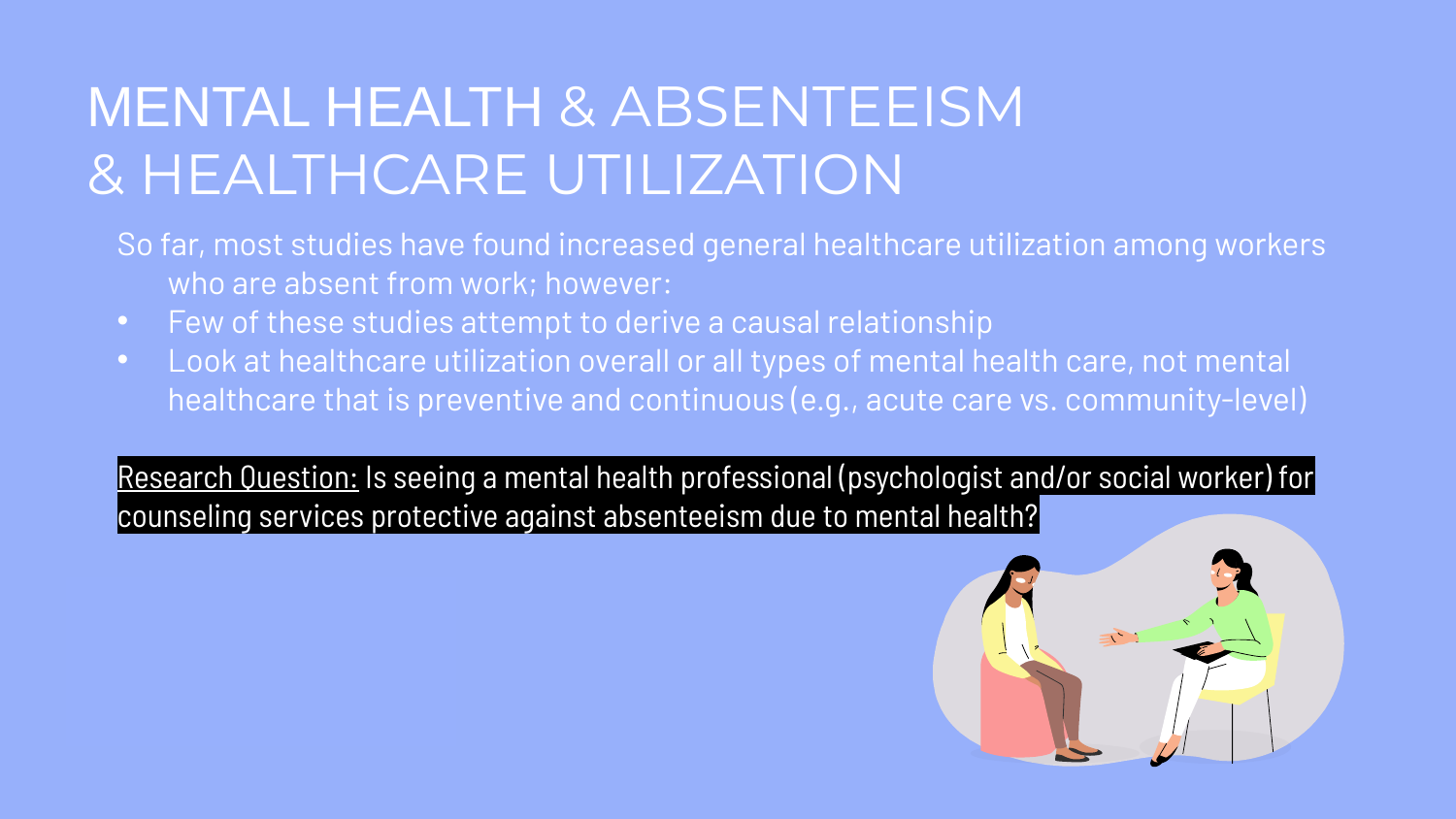

MENTAL HEALTH & ABSENTEEISM
& HEALTHCARE UTILIZATION
So far, most studies have found increased general healthcare utilization among workers who are absent from work; however:
Few of these studies attempt to derive a causal relationship
Look at healthcare utilization overall or all types of mental health care, not mental healthcare that is preventive and continuous (e.g., acute care vs. community-level)

Research Question: Is seeing a mental health professional (psychologist and/or social worker) for counseling services protective against absenteeism due to mental health?